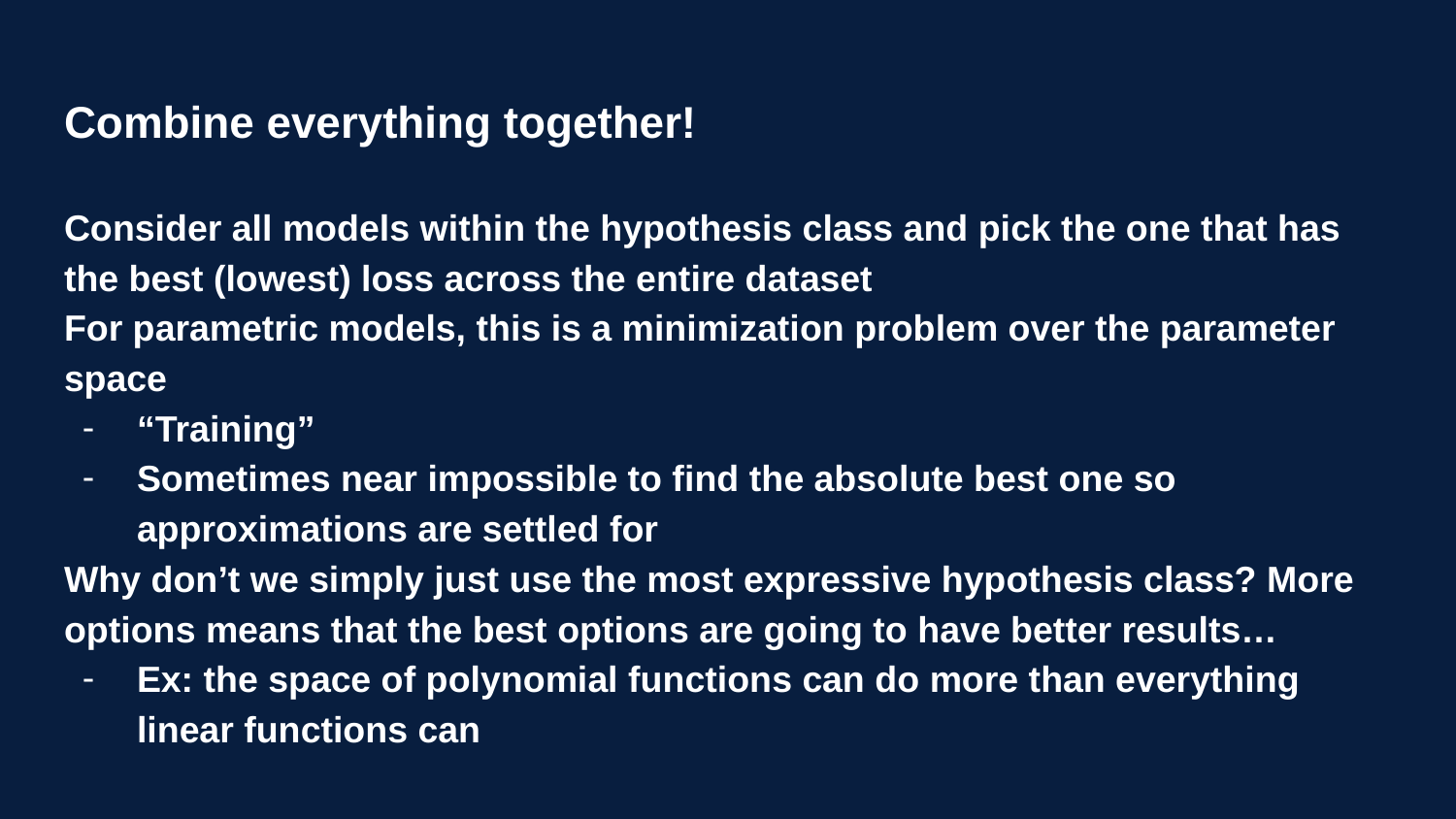

# Combine everything together!
Consider all models within the hypothesis class and pick the one that has the best (lowest) loss across the entire dataset
For parametric models, this is a minimization problem over the parameter space
“Training”
Sometimes near impossible to find the absolute best one so approximations are settled for
Why don’t we simply just use the most expressive hypothesis class? More options means that the best options are going to have better results…
Ex: the space of polynomial functions can do more than everything linear functions can